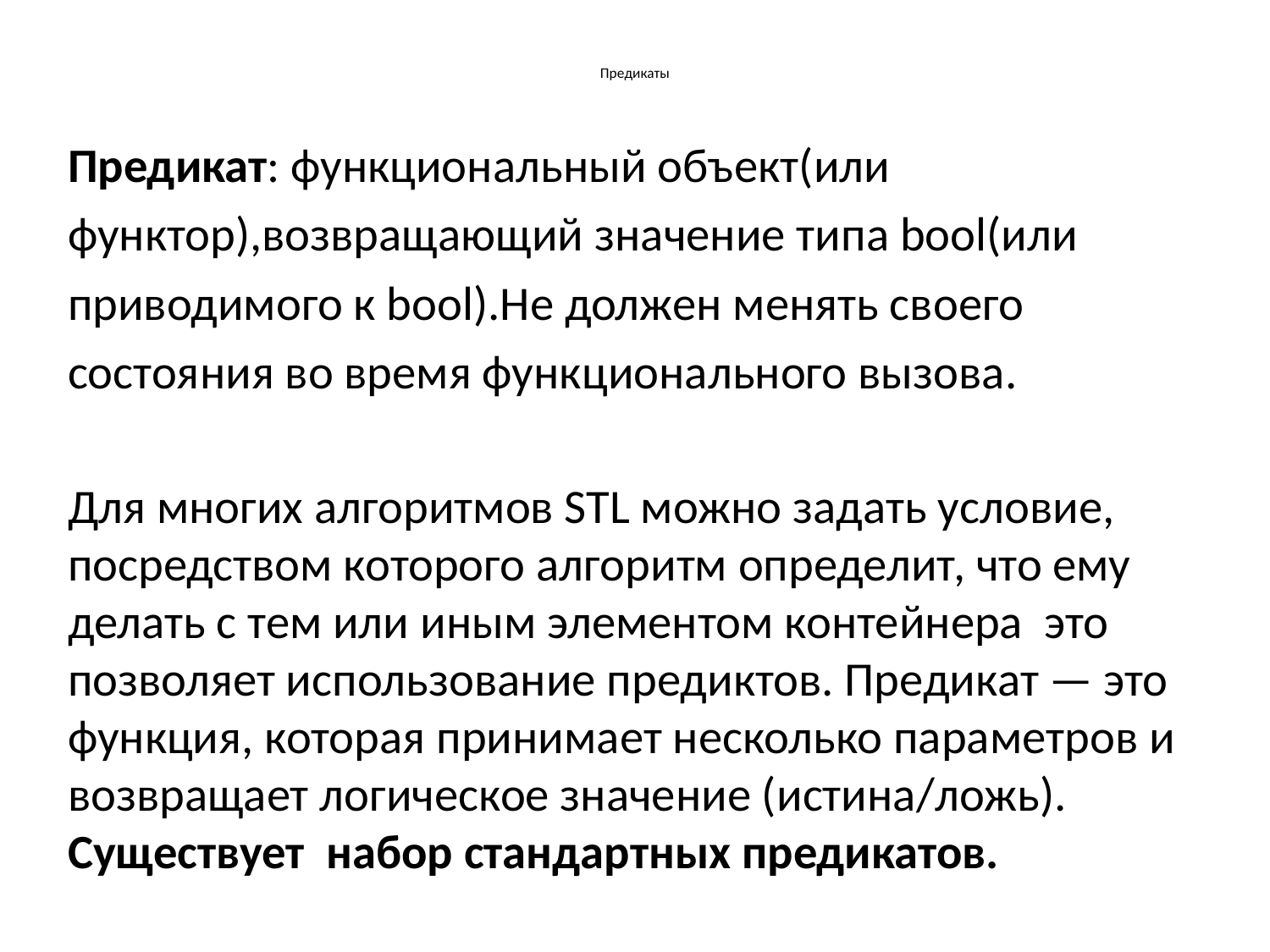

# Предикаты
Предикат: функциональный объект(или функтор),возвращающий значение типа bool(или приводимого к bool).Не должен менять своего состояния во время функционального вызова.

Для многих алгоритмов STL можно задать условие, посредством которого алгоритм определит, что ему делать с тем или иным элементом контейнера  это позволяет использование предиктов. Предикат — это функция, которая принимает несколько параметров и возвращает логическое значение (истина/ложь). Существует  набор стандартных предикатов.